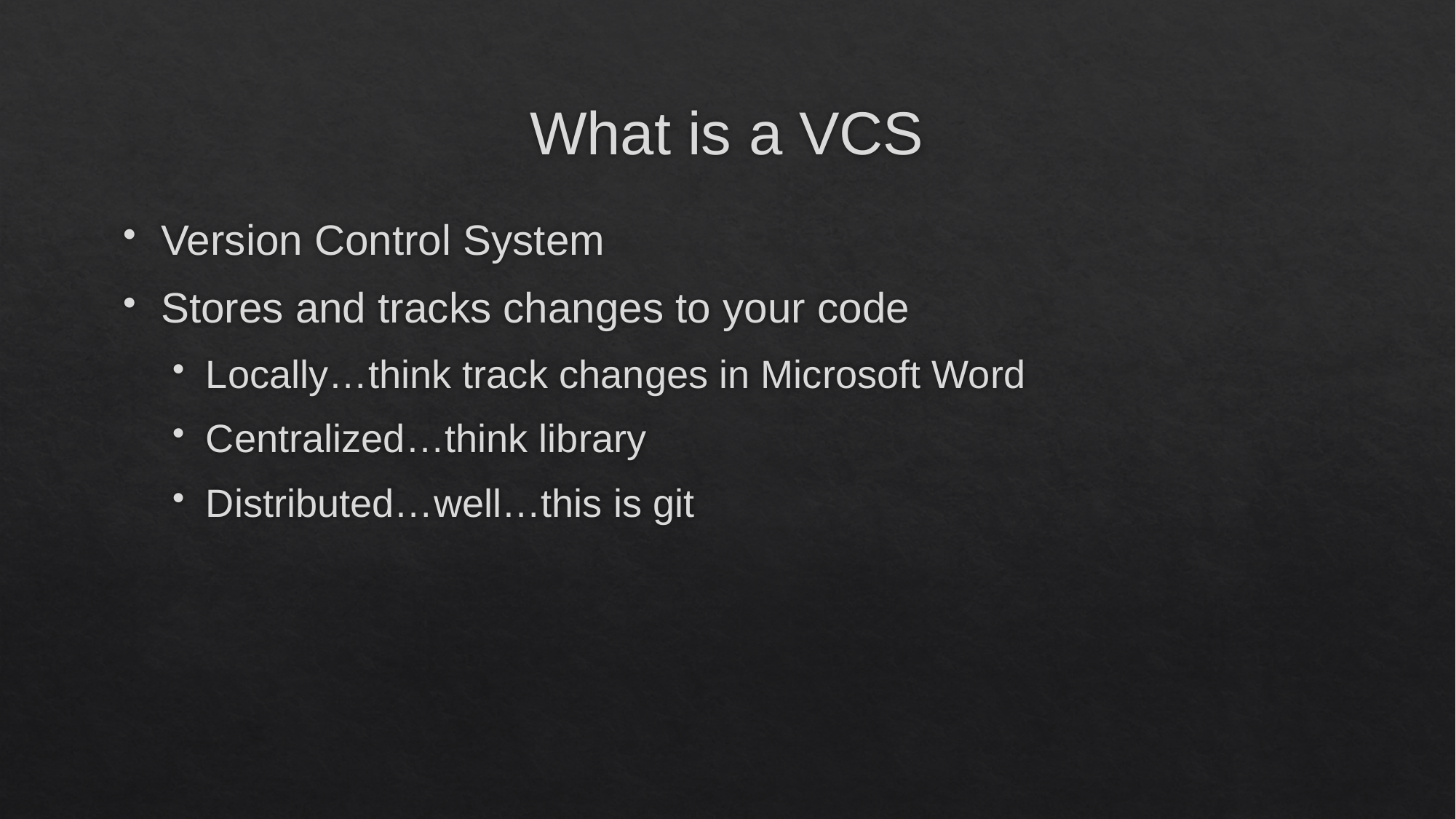

# What is a VCS
Version Control System
Stores and tracks changes to your code
Locally…think track changes in Microsoft Word
Centralized…think library
Distributed…well…this is git